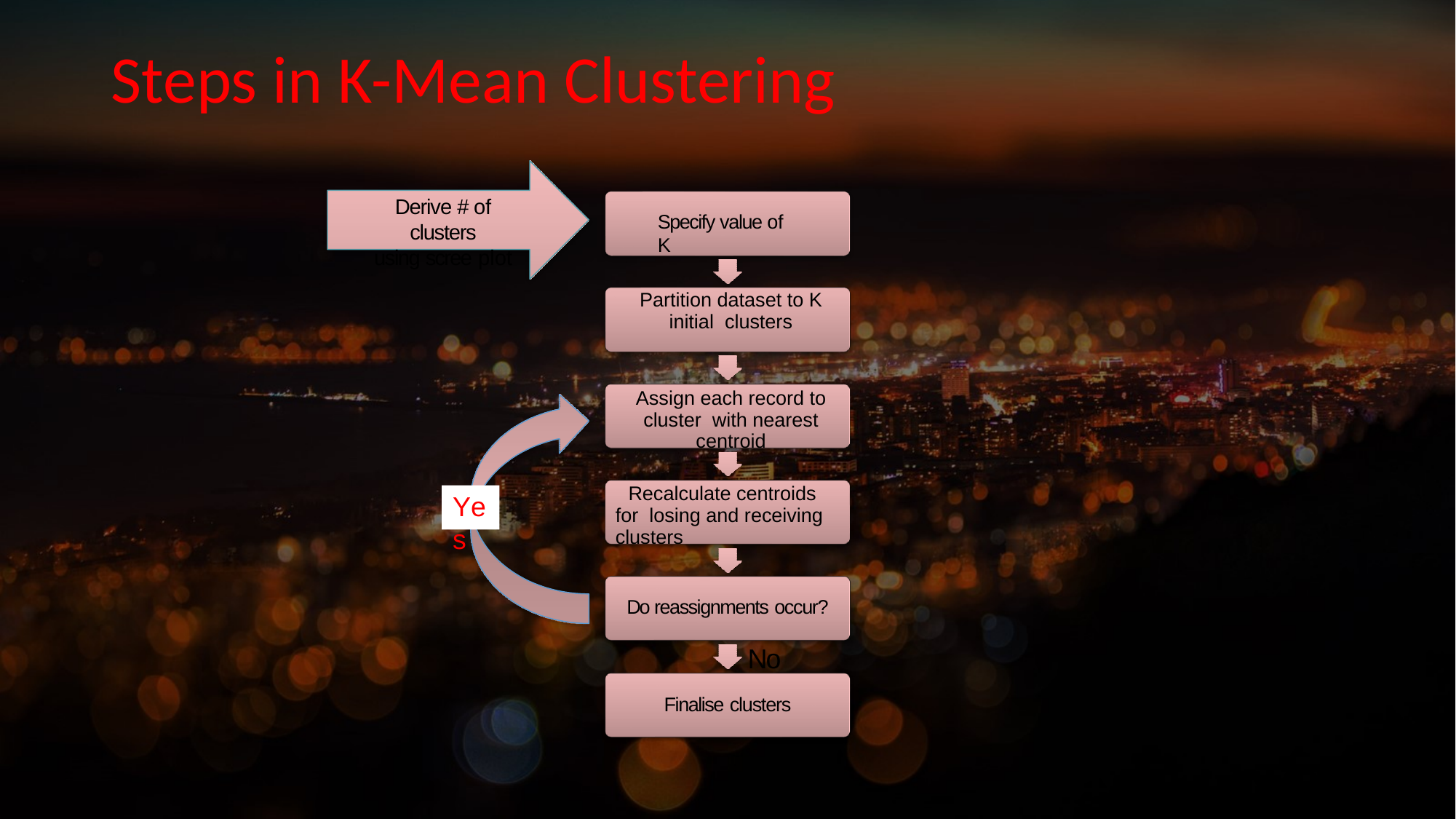

# Steps in K-Mean Clustering

Derive # of clusters
using scree plot
Specify value of K

Partition dataset to K initial  clusters

Assign each record to cluster  with nearest centroid

Recalculate centroids for  losing and receiving clusters

Yes

Do reassignments occur?

No
Finalise clusters